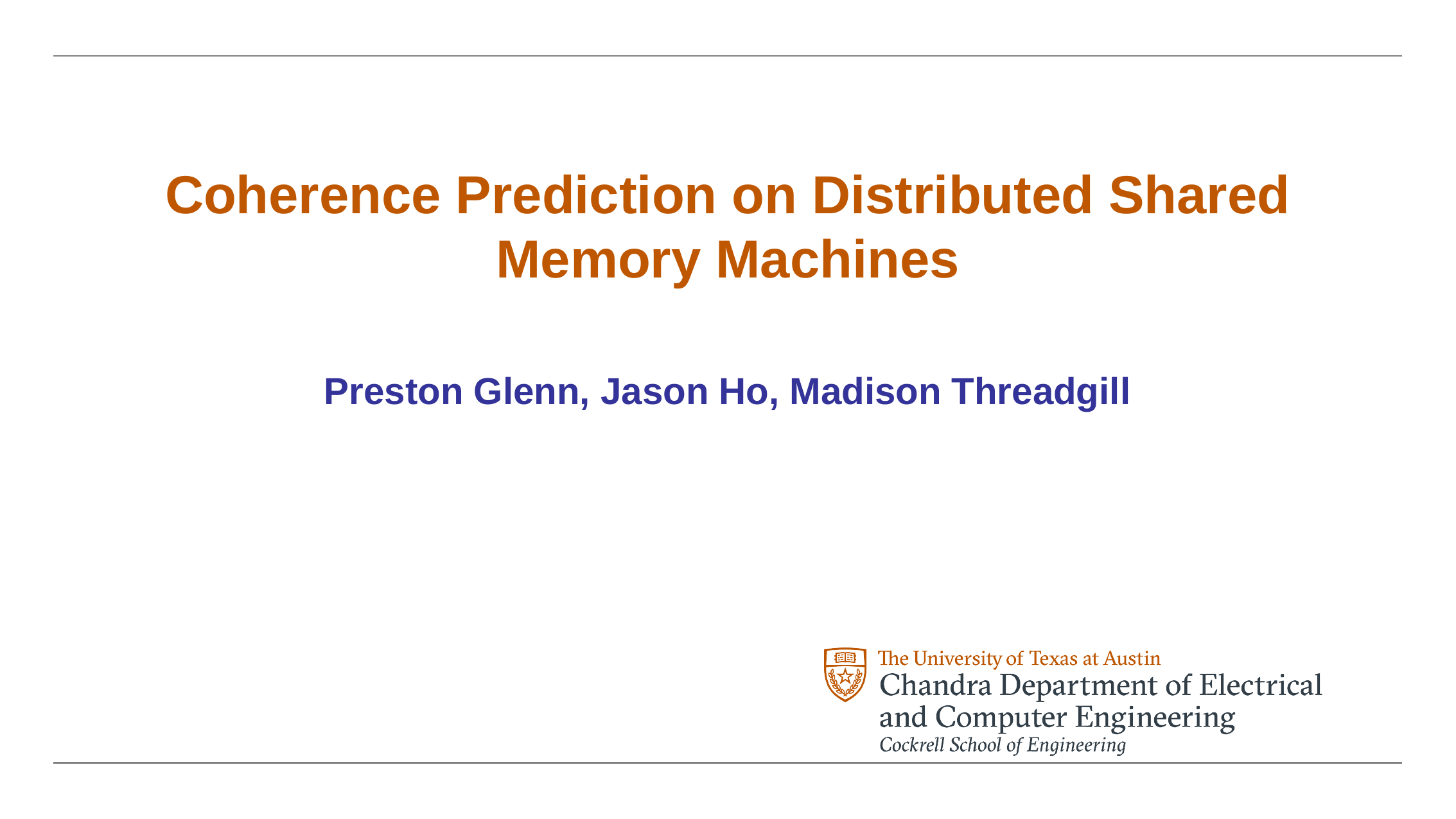

# Coherence Prediction on Distributed Shared Memory Machines
Preston Glenn, Jason Ho, Madison Threadgill